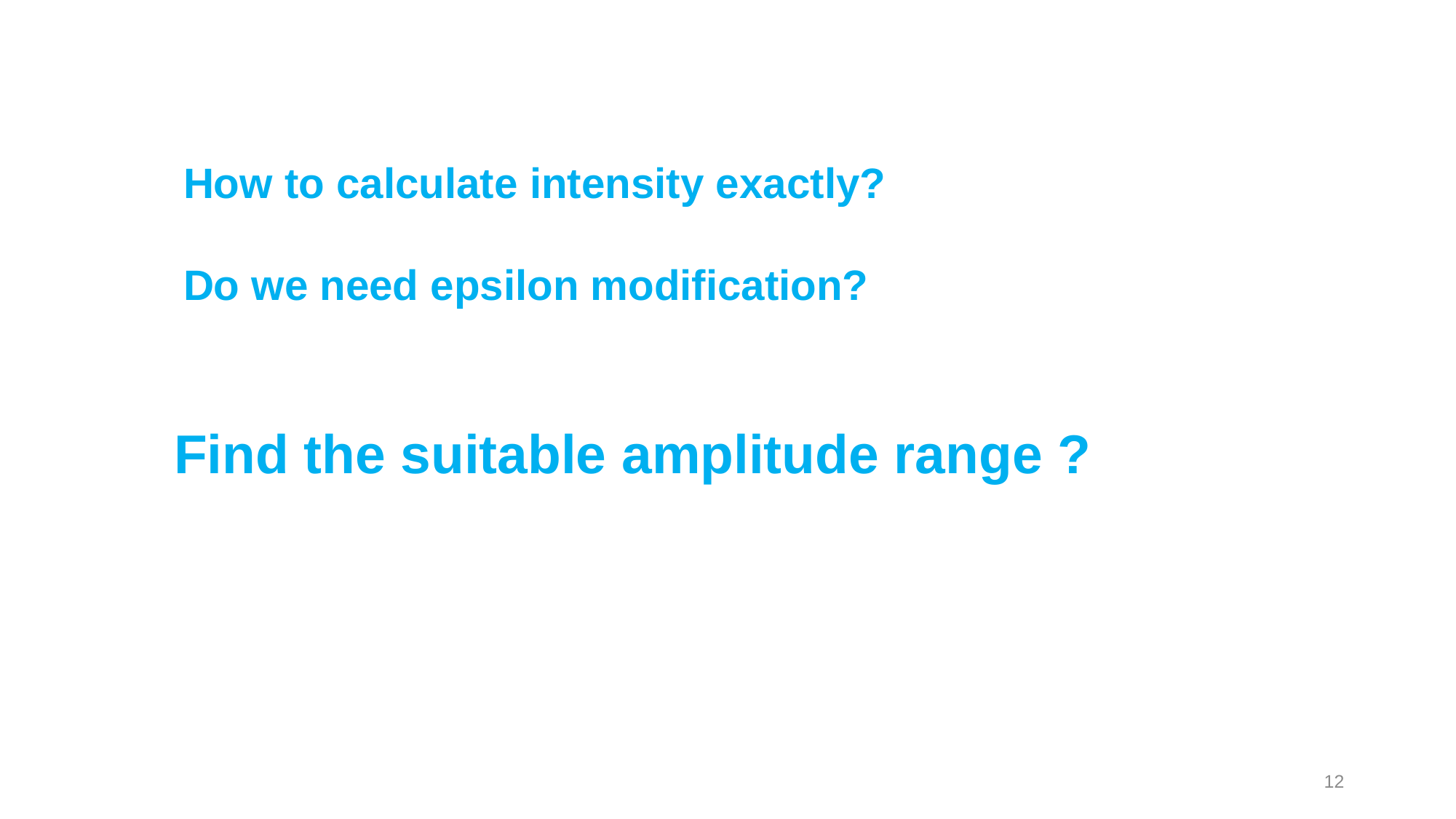

How to calculate intensity exactly?

Do we need epsilon modification?
Find the suitable amplitude range ?
12